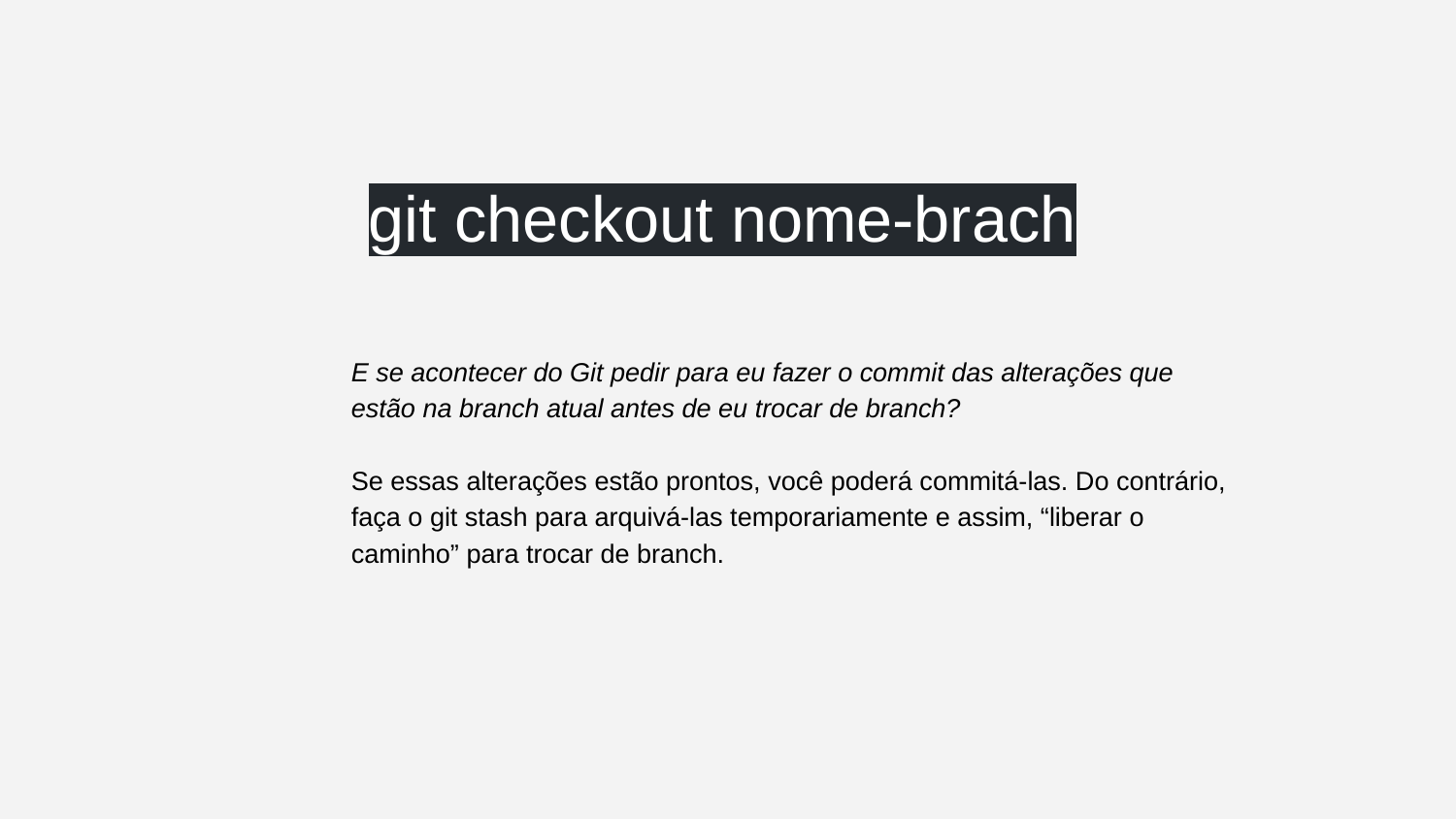

git checkout nome-brach
E se acontecer do Git pedir para eu fazer o commit das alterações que estão na branch atual antes de eu trocar de branch?

Se essas alterações estão prontos, você poderá commitá-las. Do contrário, faça o git stash para arquivá-las temporariamente e assim, “liberar o caminho” para trocar de branch.